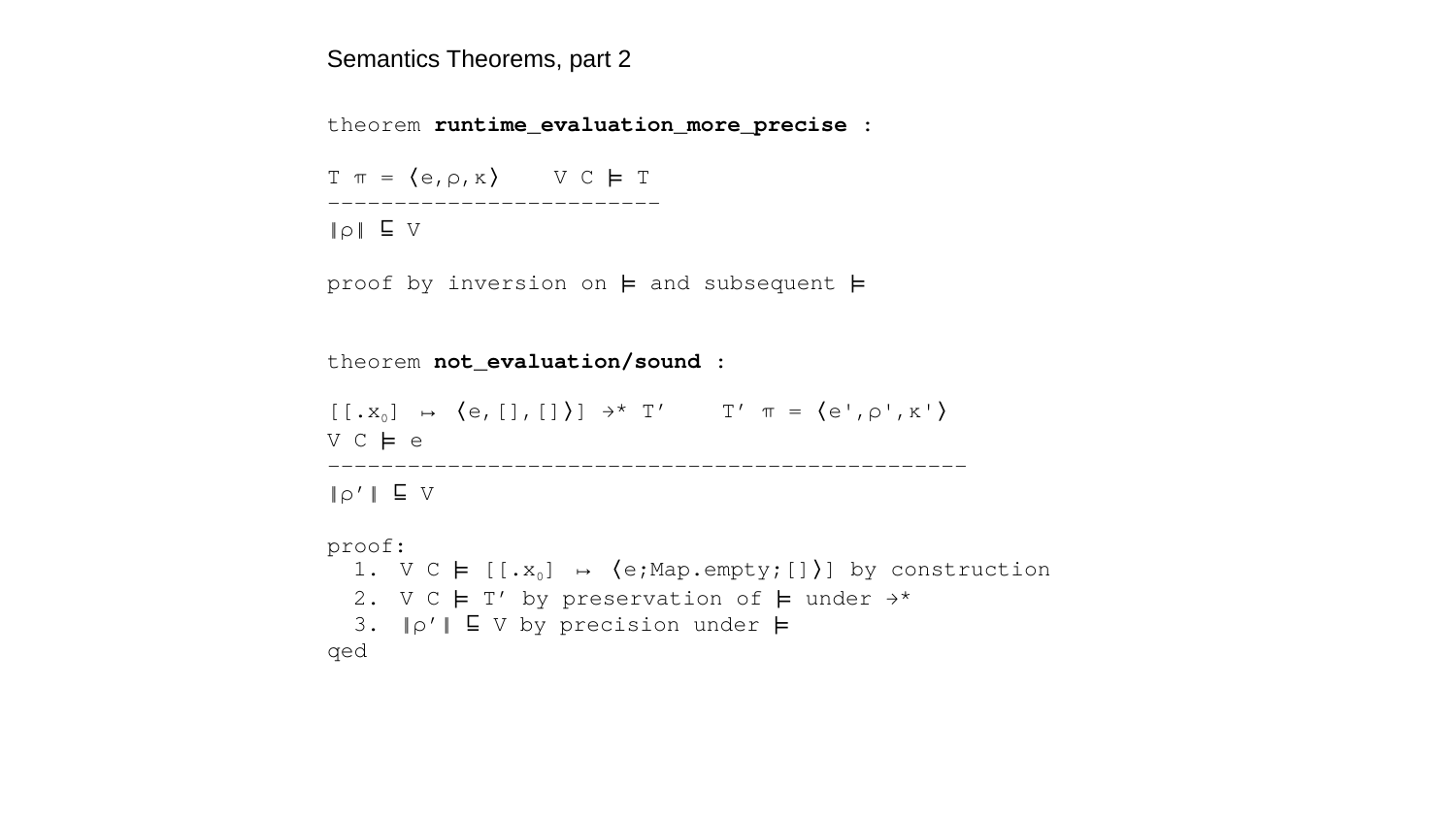

Semantics Theorems, part 2
theorem runtime_evaluation_more_precise :

T π = ⟨e,ρ,κ⟩    V C ⊨ T
—————————————————————————
‖ρ‖ ⊑ V

proof by inversion on ⊨ and subsequent ⊨

theorem not_evaluation/sound :

[[.x0] ↦ ⟨e,[],[]⟩] →* T’    T’ π = ⟨e',ρ',κ'⟩
V C ⊨ e
————————————————————————————————————————————————
‖ρ’‖ ⊑ V

proof:
V C ⊨ [[.x0] ↦ ⟨e;Map.empty;[]⟩] by construction
V C ⊨ T’ by preservation of ⊨ under →*
‖ρ’‖ ⊑ V by precision under ⊨
qed